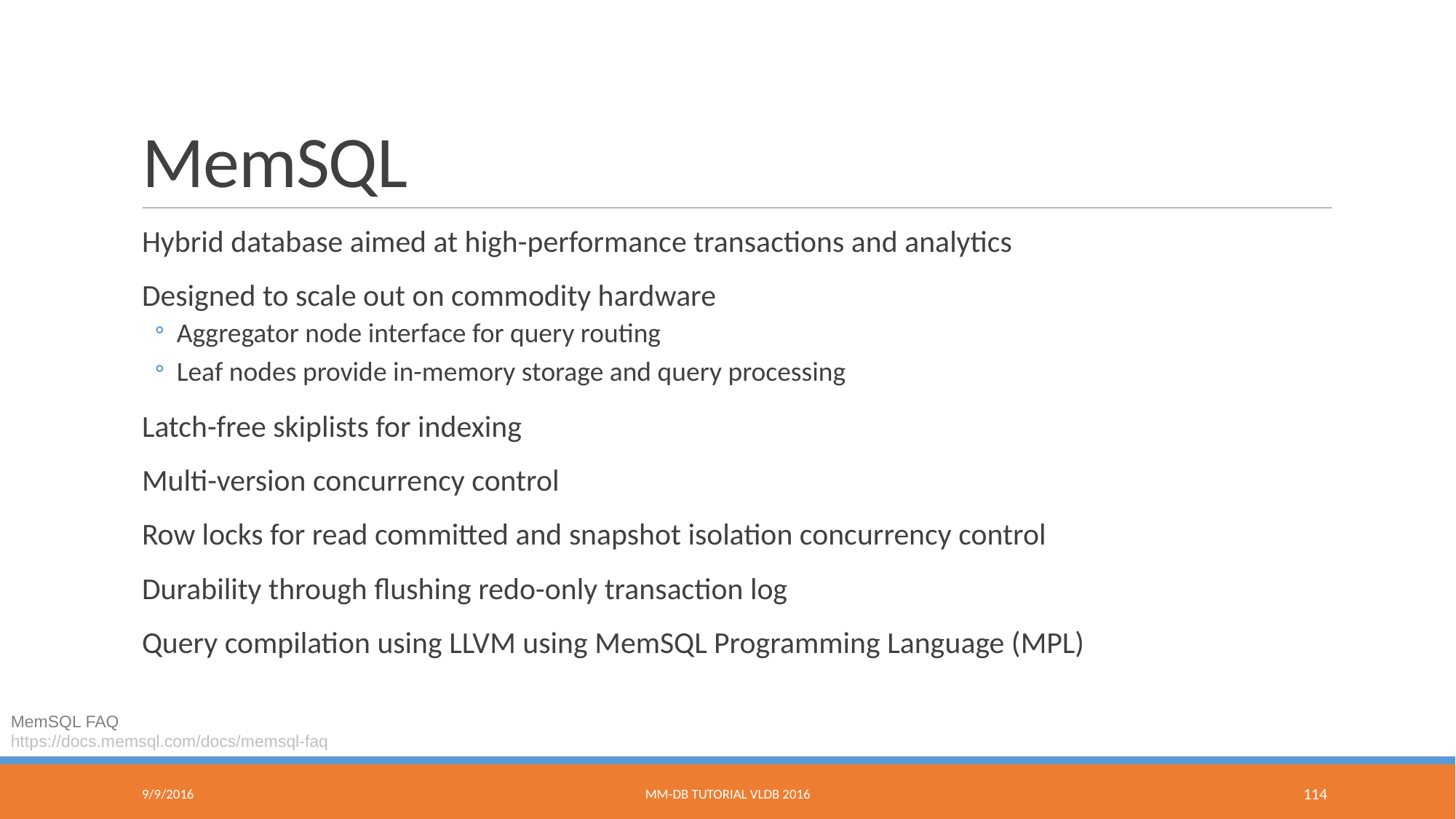

# MemSQL
Hybrid database aimed at high-performance transactions and analytics
Designed to scale out on commodity hardware
Aggregator node interface for query routing
Leaf nodes provide in-memory storage and query processing
Latch-free skiplists for indexing
Multi-version concurrency control
Row locks for read committed and snapshot isolation concurrency control
Durability through flushing redo-only transaction log
Query compilation using LLVM using MemSQL Programming Language (MPL)

MemSQL FAQ
https://docs.memsql.com/docs/memsql-faq
9/9/2016
MM-DB Tutorial VLDB 2016
114